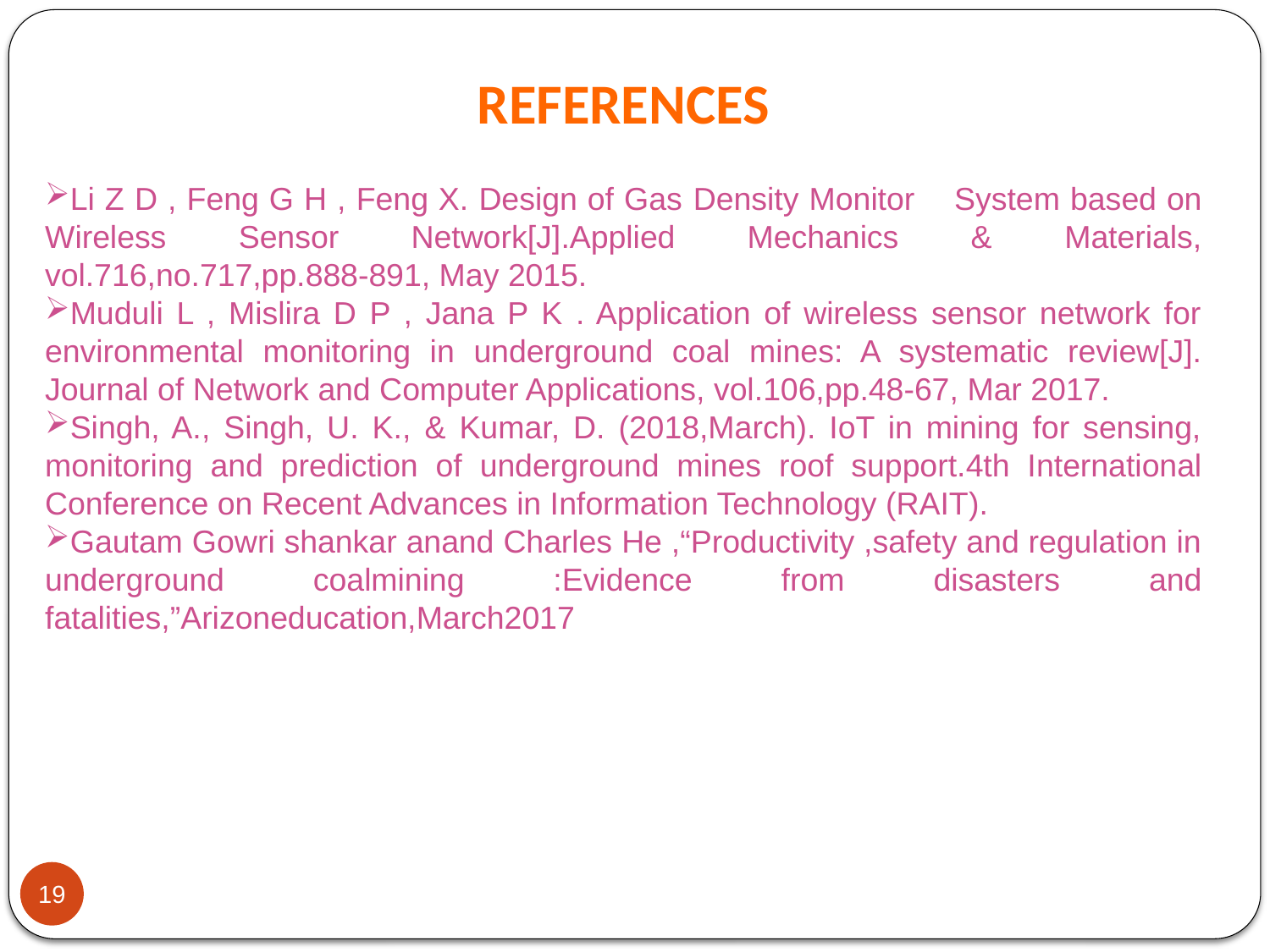

# REFERENCES

Li Z D , Feng G H , Feng X. Design of Gas Density Monitor 	System based on Wireless Sensor Network[J].Applied Mechanics & Materials, vol.716,no.717,pp.888-891, May 2015.
Muduli L , Mislira D P , Jana P K . Application of wireless sensor network for environmental monitoring in underground coal mines: A systematic review[J]. Journal of Network and Computer Applications, vol.106,pp.48-67, Mar 2017.
Singh, A., Singh, U. K., & Kumar, D. (2018,March). IoT in mining for sensing, monitoring and prediction of underground mines roof support.4th International Conference on Recent Advances in Information Technology (RAIT).
Gautam Gowri shankar anand Charles He ,“Productivity ,safety and regulation in underground coalmining :Evidence from disasters and fatalities,”Arizoneducation,March2017
19